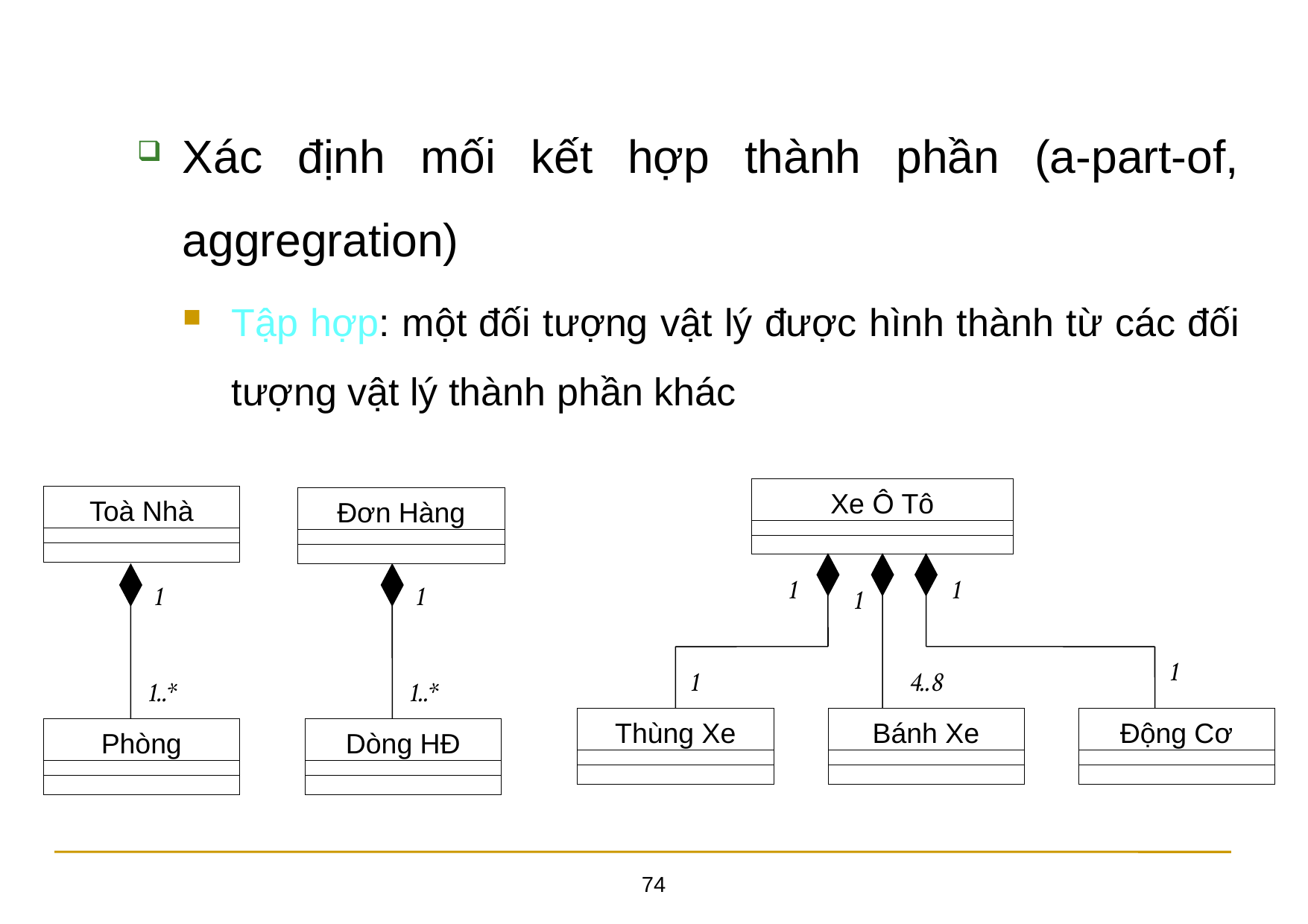

Xác định mối kết hợp thành phần (a-part-of, aggregration)
Tập hợp: một đối tượng vật lý được hình thành từ các đối tượng vật lý thành phần khác

Xe Ô Tô

Toà Nhà

Đơn Hàng

1
1
1
1
1

1
1
4..8
1..*
1..*

Thùng Xe

Bánh Xe

Động Cơ

Phòng

Dòng HĐ

74